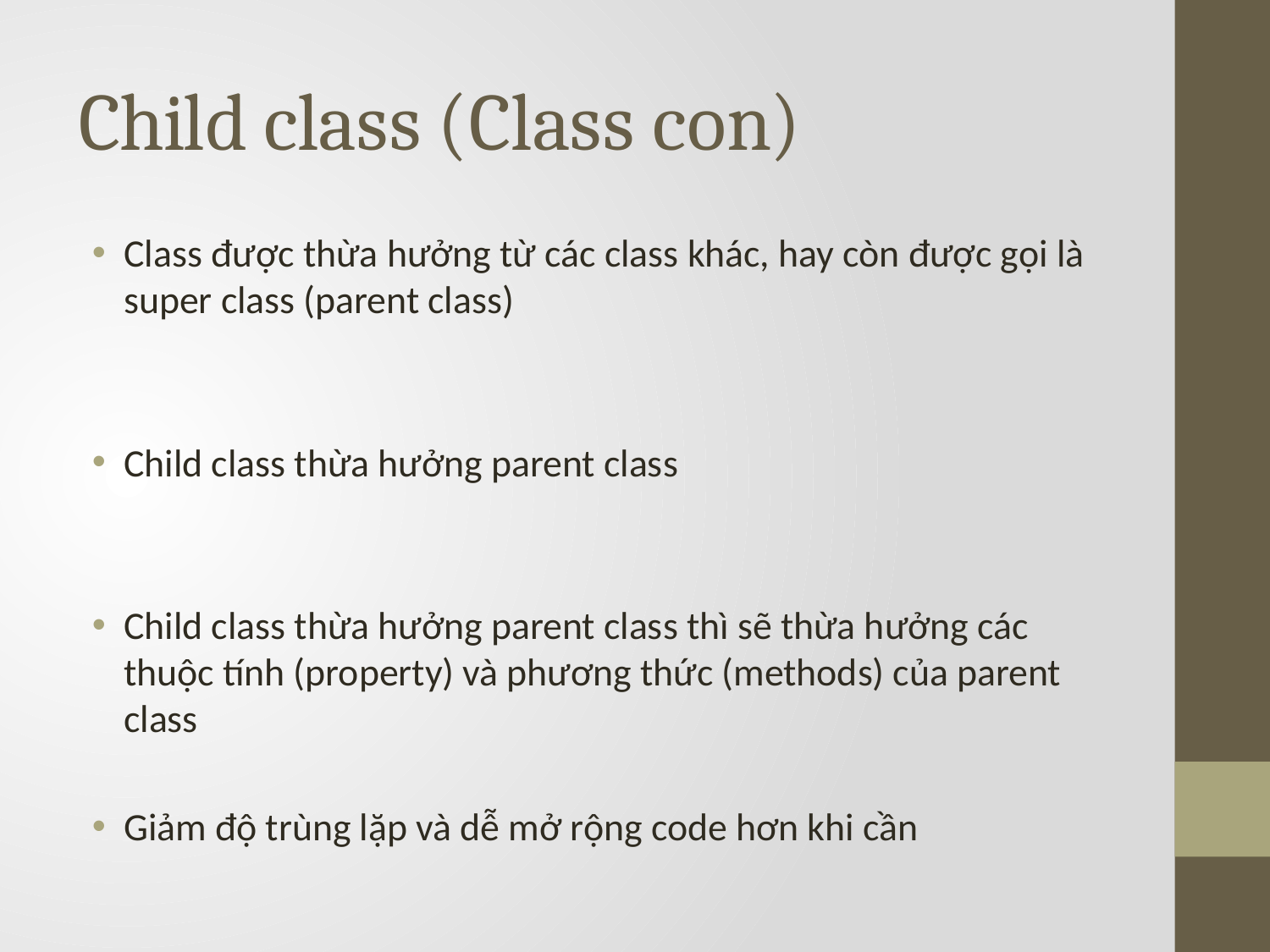

# Child class (Class con)
Class được thừa hưởng từ các class khác, hay còn được gọi là super class (parent class)

Child class thừa hưởng parent class

Child class thừa hưởng parent class thì sẽ thừa hưởng các thuộc tính (property) và phương thức (methods) của parent class

Giảm độ trùng lặp và dễ mở rộng code hơn khi cần